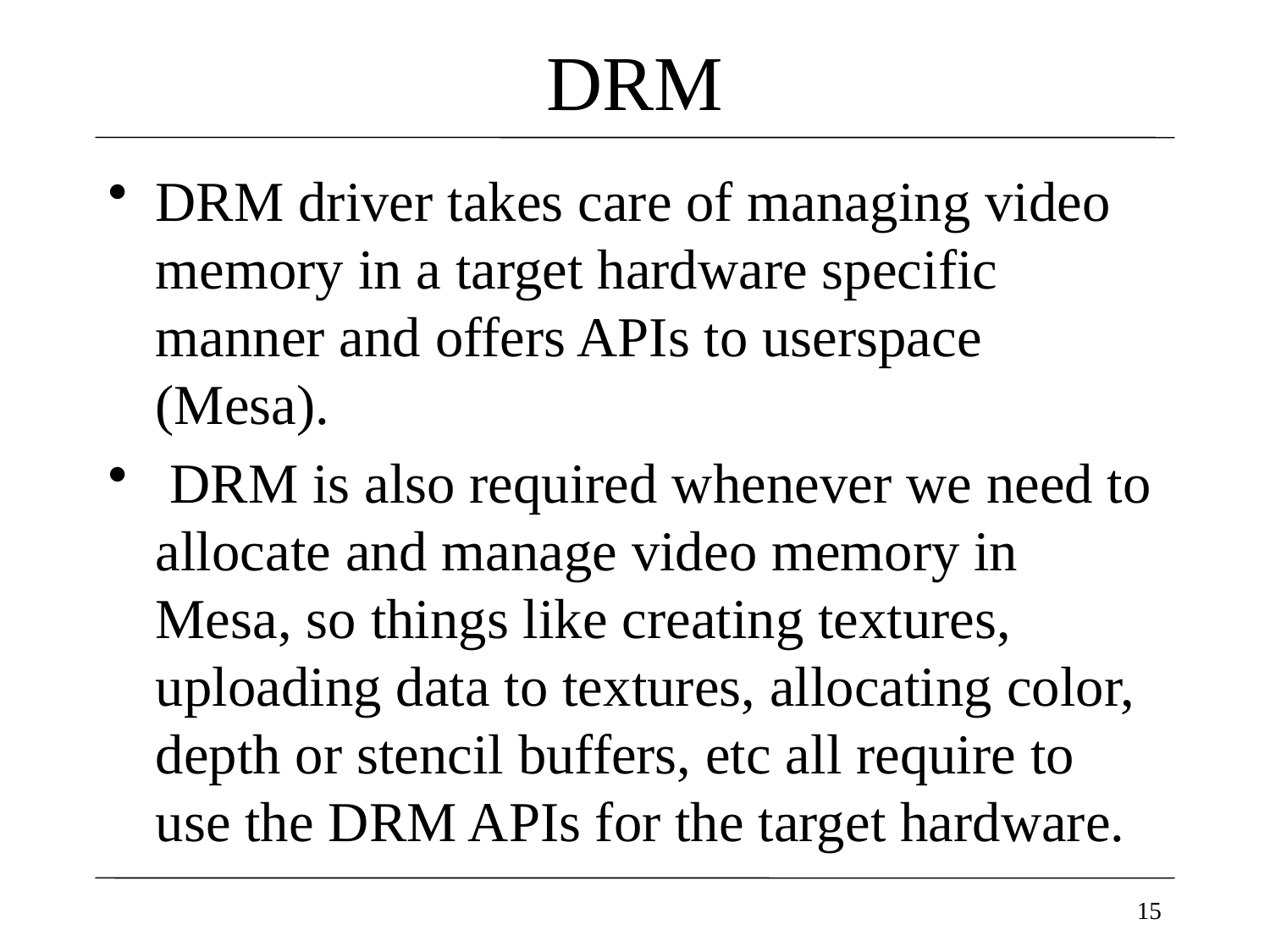

# DRM
DRM driver takes care of managing video memory in a target hardware specific manner and offers APIs to userspace (Mesa).
 DRM is also required whenever we need to allocate and manage video memory in Mesa, so things like creating textures, uploading data to textures, allocating color, depth or stencil buffers, etc all require to use the DRM APIs for the target hardware.

15